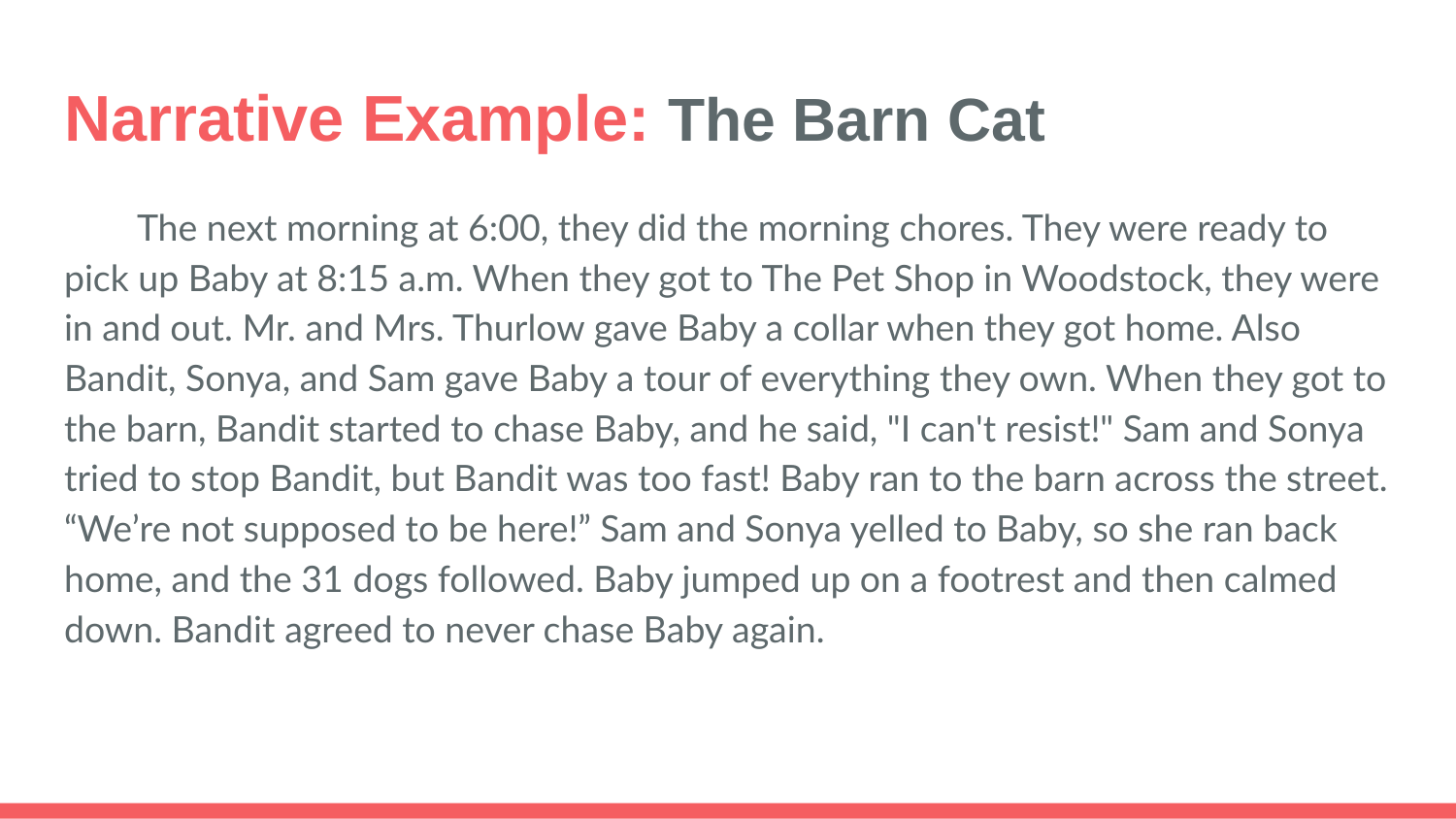

# Narrative Example: The Barn Cat
The next morning at 6:00, they did the morning chores. They were ready to pick up Baby at 8:15 a.m. When they got to The Pet Shop in Woodstock, they were in and out. Mr. and Mrs. Thurlow gave Baby a collar when they got home. Also Bandit, Sonya, and Sam gave Baby a tour of everything they own. When they got to the barn, Bandit started to chase Baby, and he said, "I can't resist!" Sam and Sonya tried to stop Bandit, but Bandit was too fast! Baby ran to the barn across the street. “We’re not supposed to be here!” Sam and Sonya yelled to Baby, so she ran back home, and the 31 dogs followed. Baby jumped up on a footrest and then calmed down. Bandit agreed to never chase Baby again.